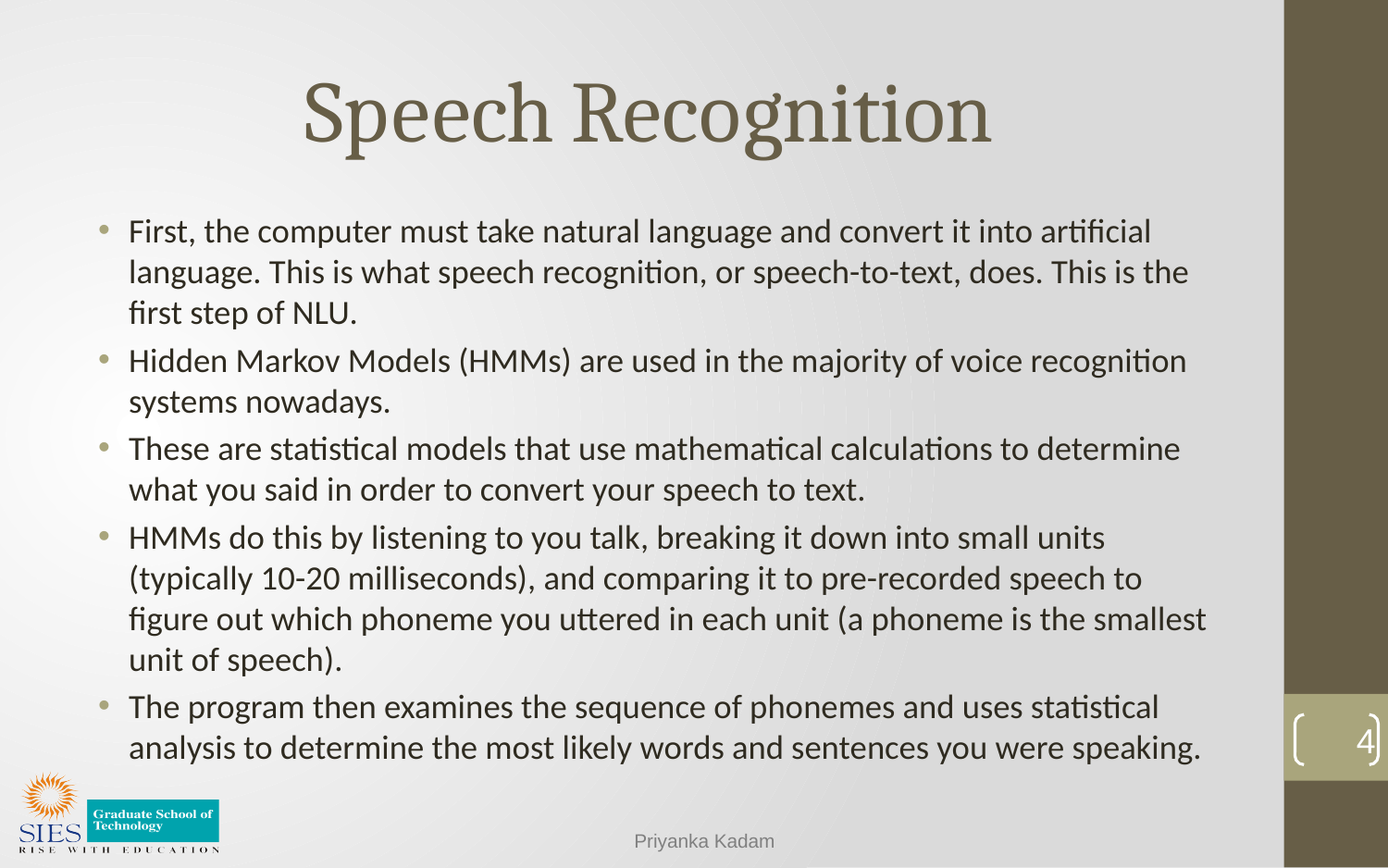

# Speech Recognition
First, the computer must take natural language and convert it into artificial language. This is what speech recognition, or speech-to-text, does. This is the first step of NLU.
Hidden Markov Models (HMMs) are used in the majority of voice recognition systems nowadays.
These are statistical models that use mathematical calculations to determine what you said in order to convert your speech to text.
HMMs do this by listening to you talk, breaking it down into small units (typically 10-20 milliseconds), and comparing it to pre-recorded speech to figure out which phoneme you uttered in each unit (a phoneme is the smallest unit of speech).
The program then examines the sequence of phonemes and uses statistical analysis to determine the most likely words and sentences you were speaking.

4